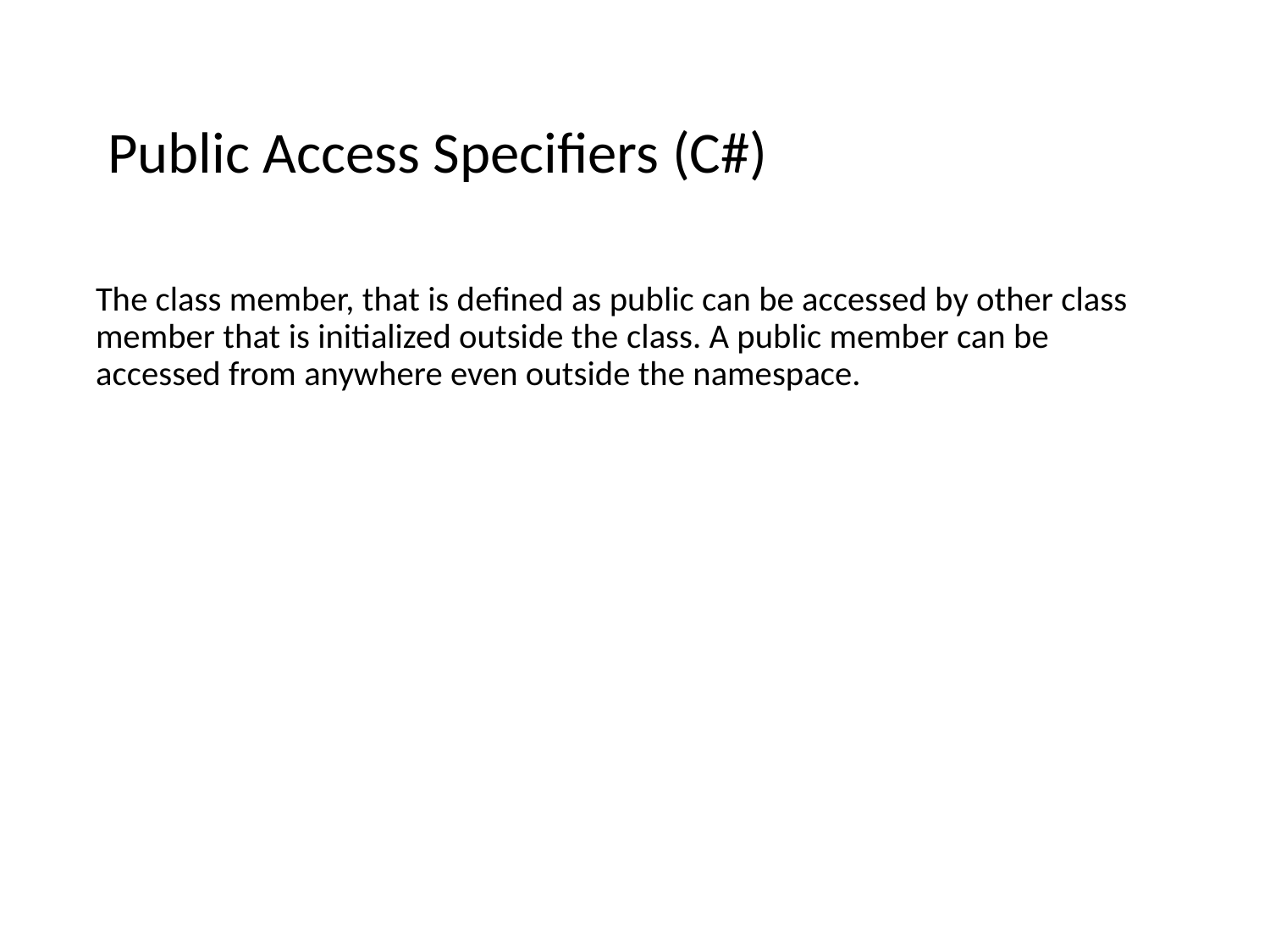

# Public Access Specifiers (C#)
The class member, that is defined as public can be accessed by other class member that is initialized outside the class. A public member can be accessed from anywhere even outside the namespace.